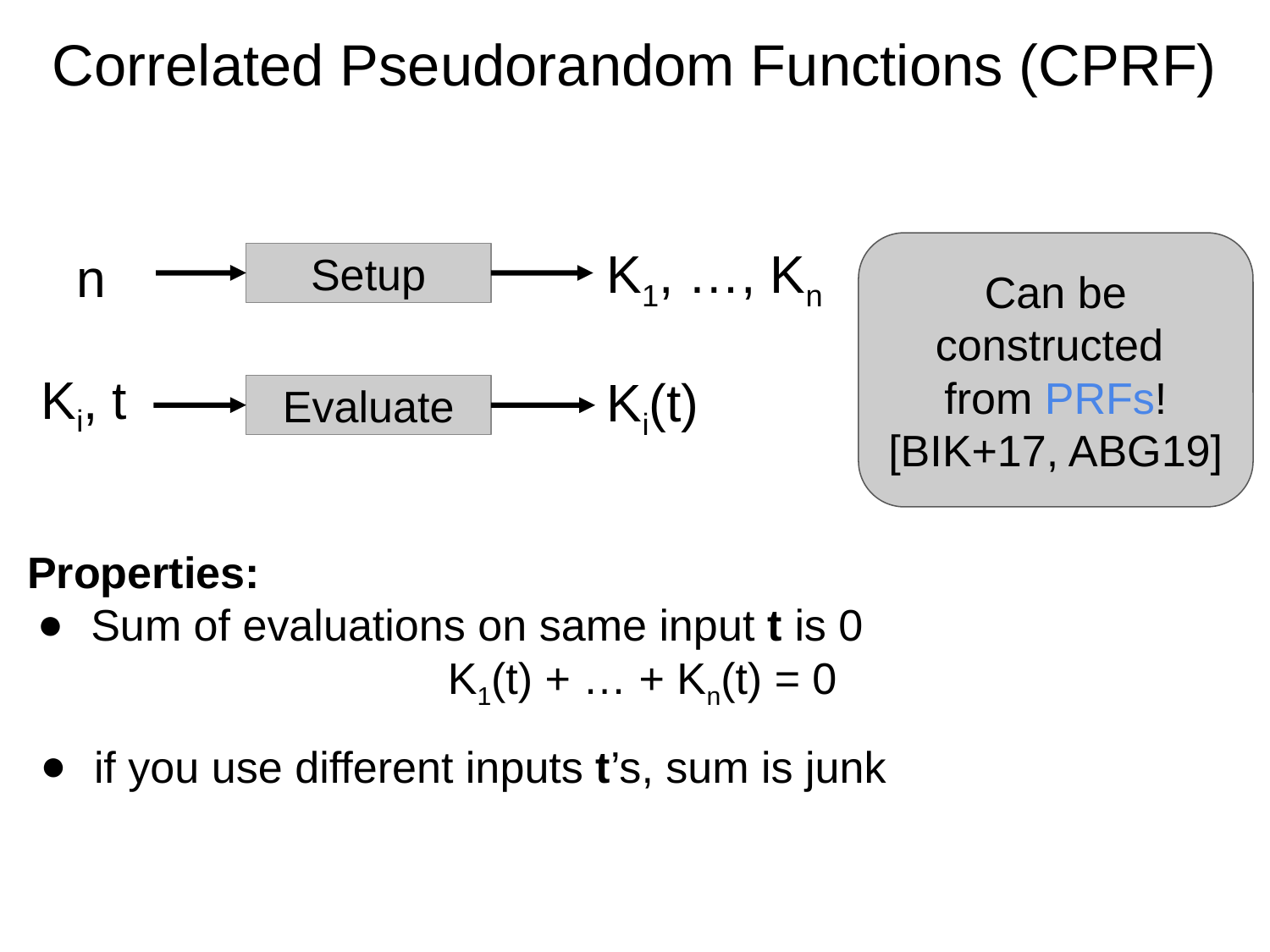

# Correlated Pseudorandom Functions (CPRF)
K1, …, Kn
Can be constructed
from PRFs! [BIK+17, ABG19]
n
Setup
Ki, t
Ki(t)
Evaluate
Properties:
Sum of evaluations on same input t is 0
K1(t) + … + Kn(t) = 0

if you use different inputs t’s, sum is junk